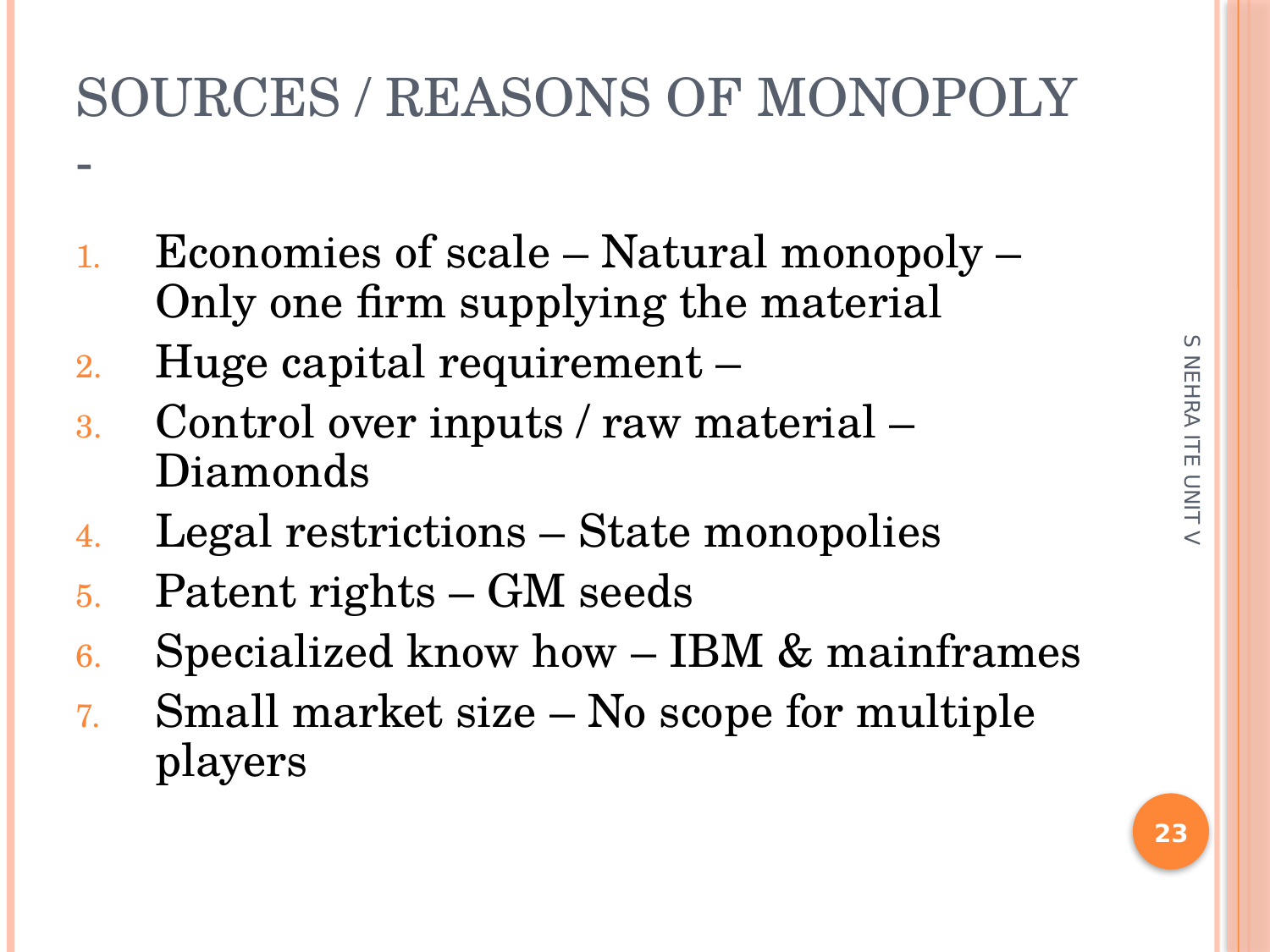

# Sources / reasons of Monopoly -
Economies of scale – Natural monopoly – Only one firm supplying the material
Huge capital requirement –
Control over inputs / raw material – Diamonds
Legal restrictions – State monopolies
Patent rights – GM seeds
Specialized know how – IBM & mainframes
Small market size – No scope for multiple players

S NEHRA ITE UNIT V
23